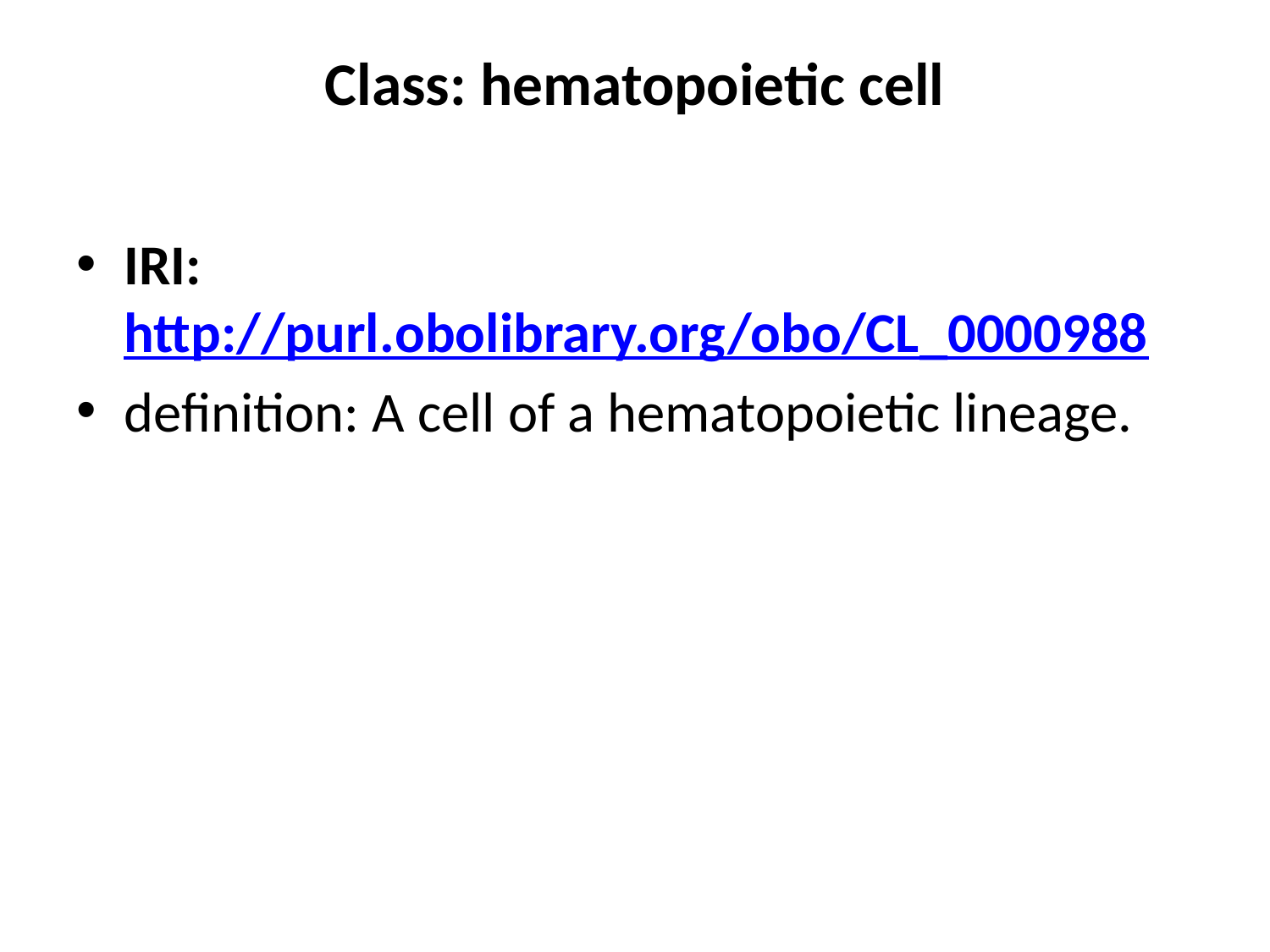

# Class: hematopoietic cell
IRI: http://purl.obolibrary.org/obo/CL_0000988
definition: A cell of a hematopoietic lineage.